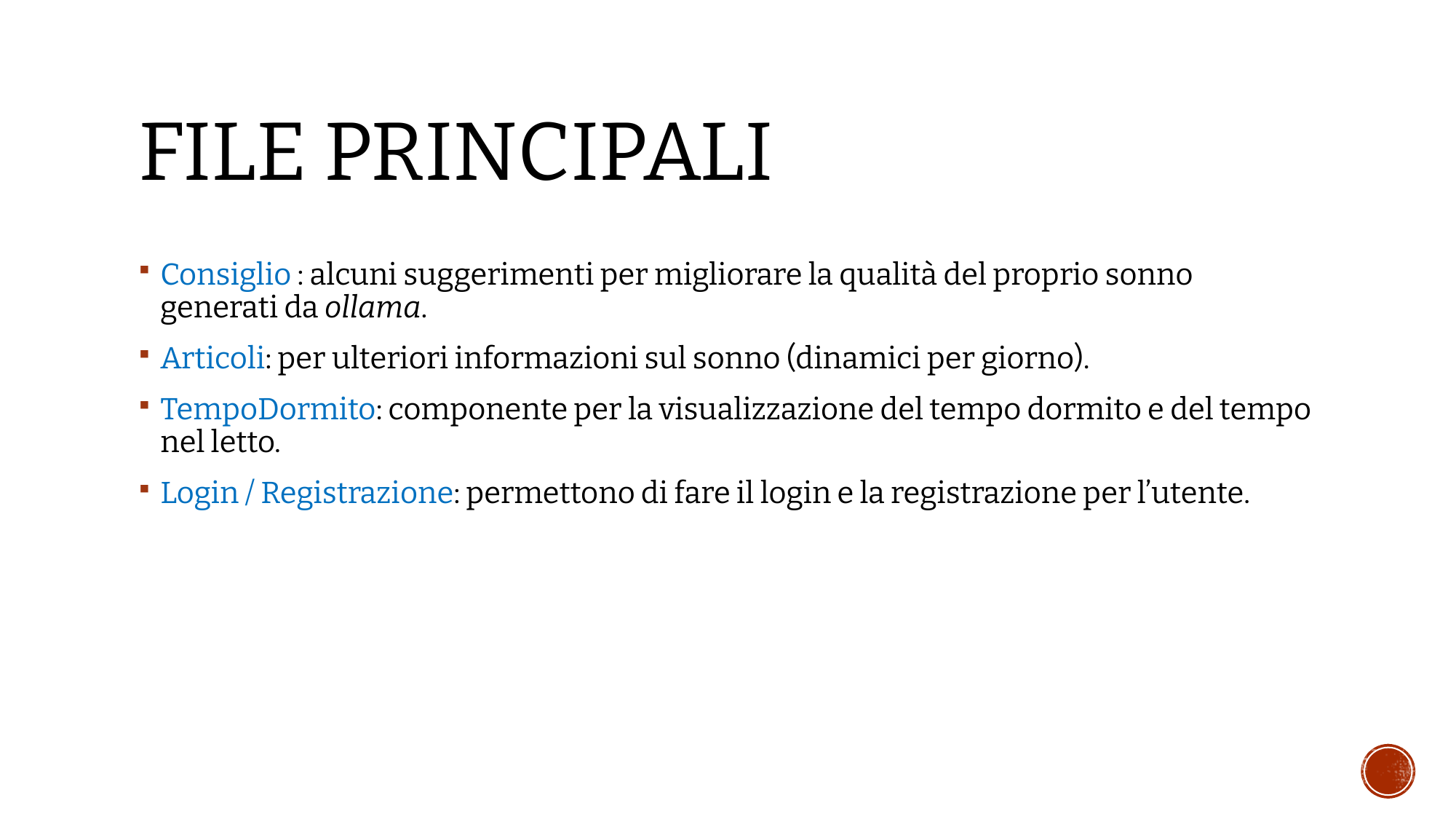

# File principali
Consiglio : alcuni suggerimenti per migliorare la qualità del proprio sonno generati da ollama.
Articoli: per ulteriori informazioni sul sonno (dinamici per giorno).
TempoDormito: componente per la visualizzazione del tempo dormito e del tempo nel letto.
Login / Registrazione: permettono di fare il login e la registrazione per l’utente.